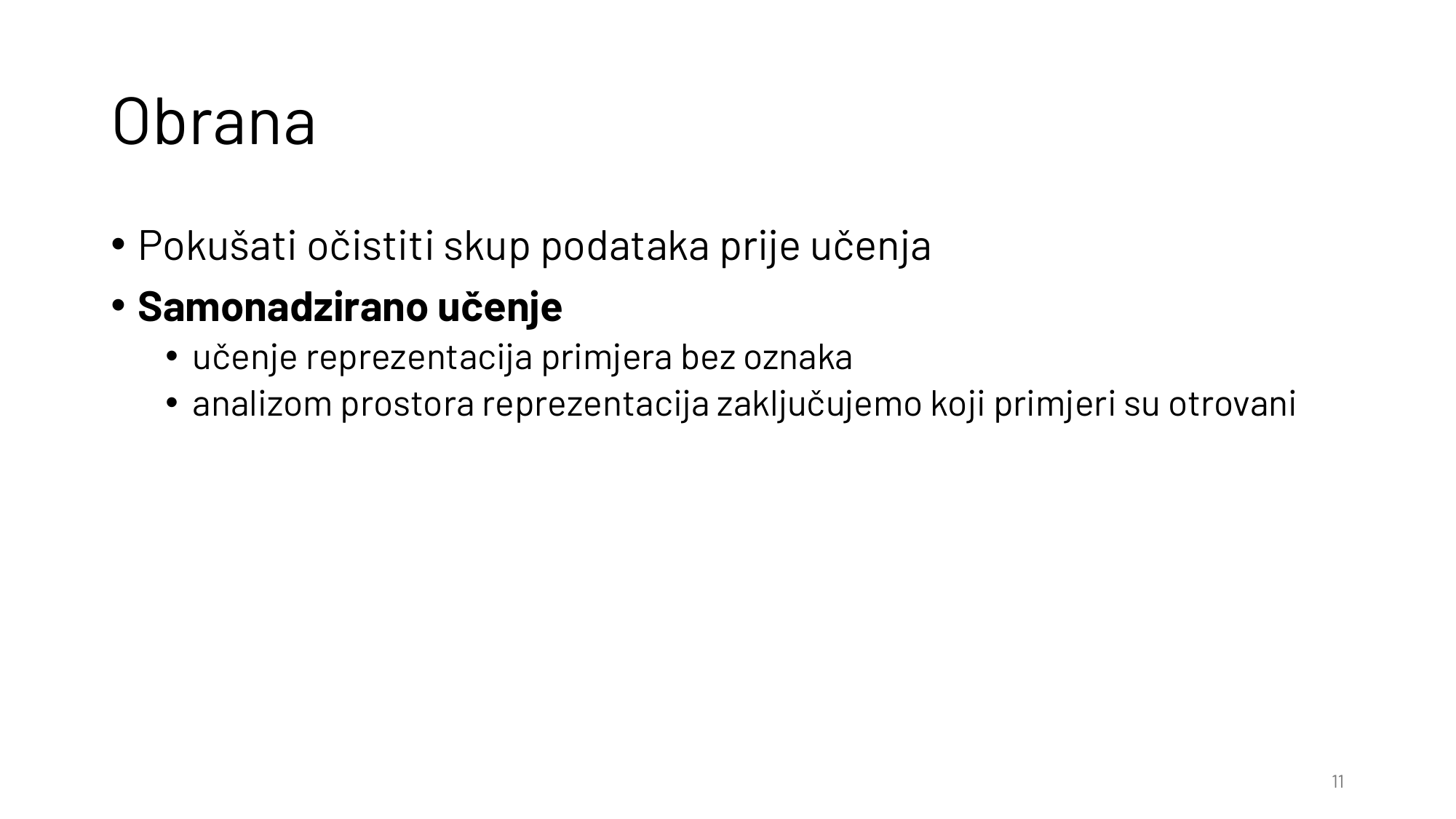

# Obrana
Pokušati očistiti skup podataka prije učenja
Samonadzirano učenje
učenje reprezentacija primjera bez oznaka
analizom prostora reprezentacija zaključujemo koji primjeri su otrovani
11